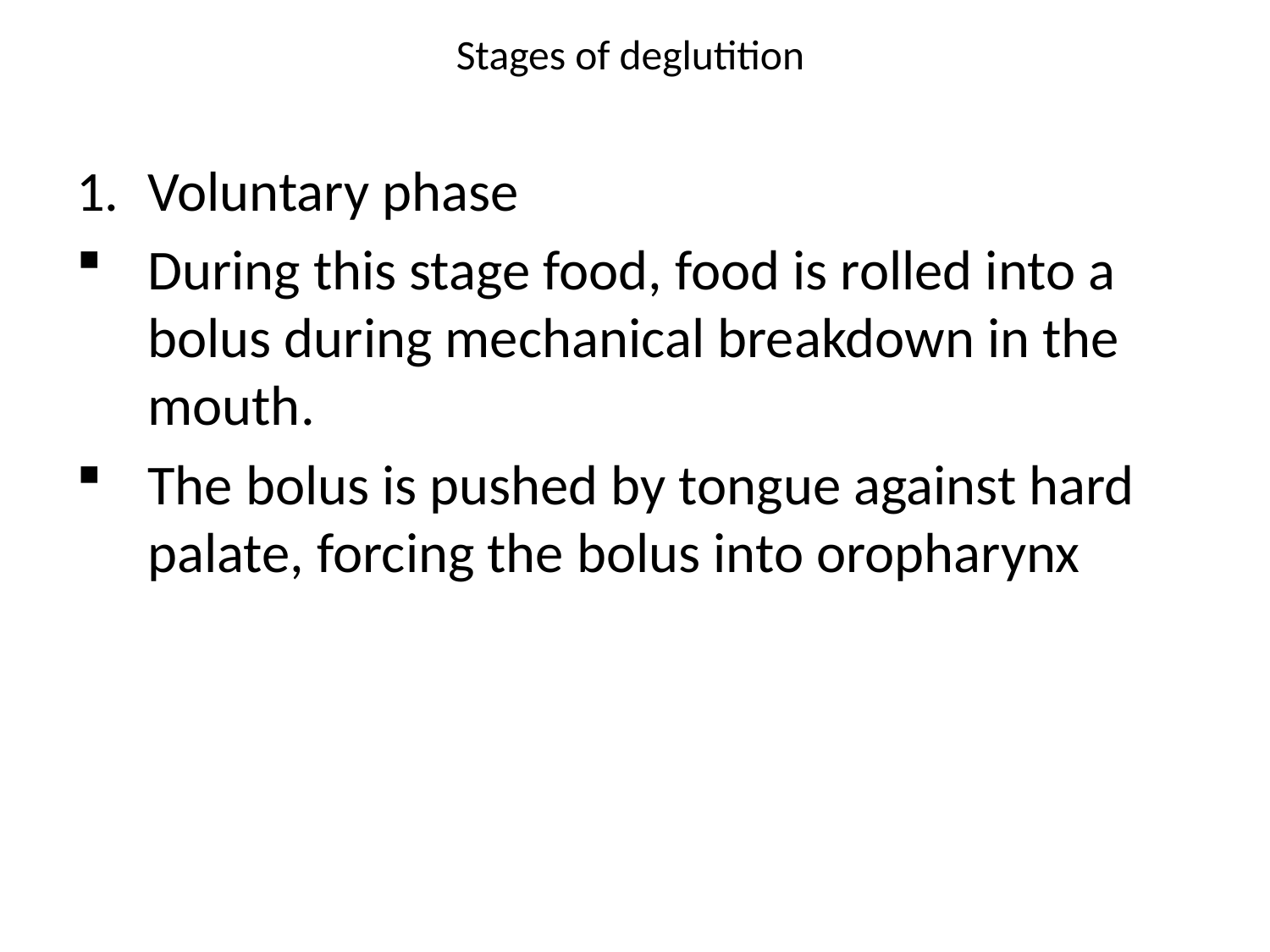

# Stages of deglutition
Voluntary phase
During this stage food, food is rolled into a bolus during mechanical breakdown in the mouth.
The bolus is pushed by tongue against hard palate, forcing the bolus into oropharynx